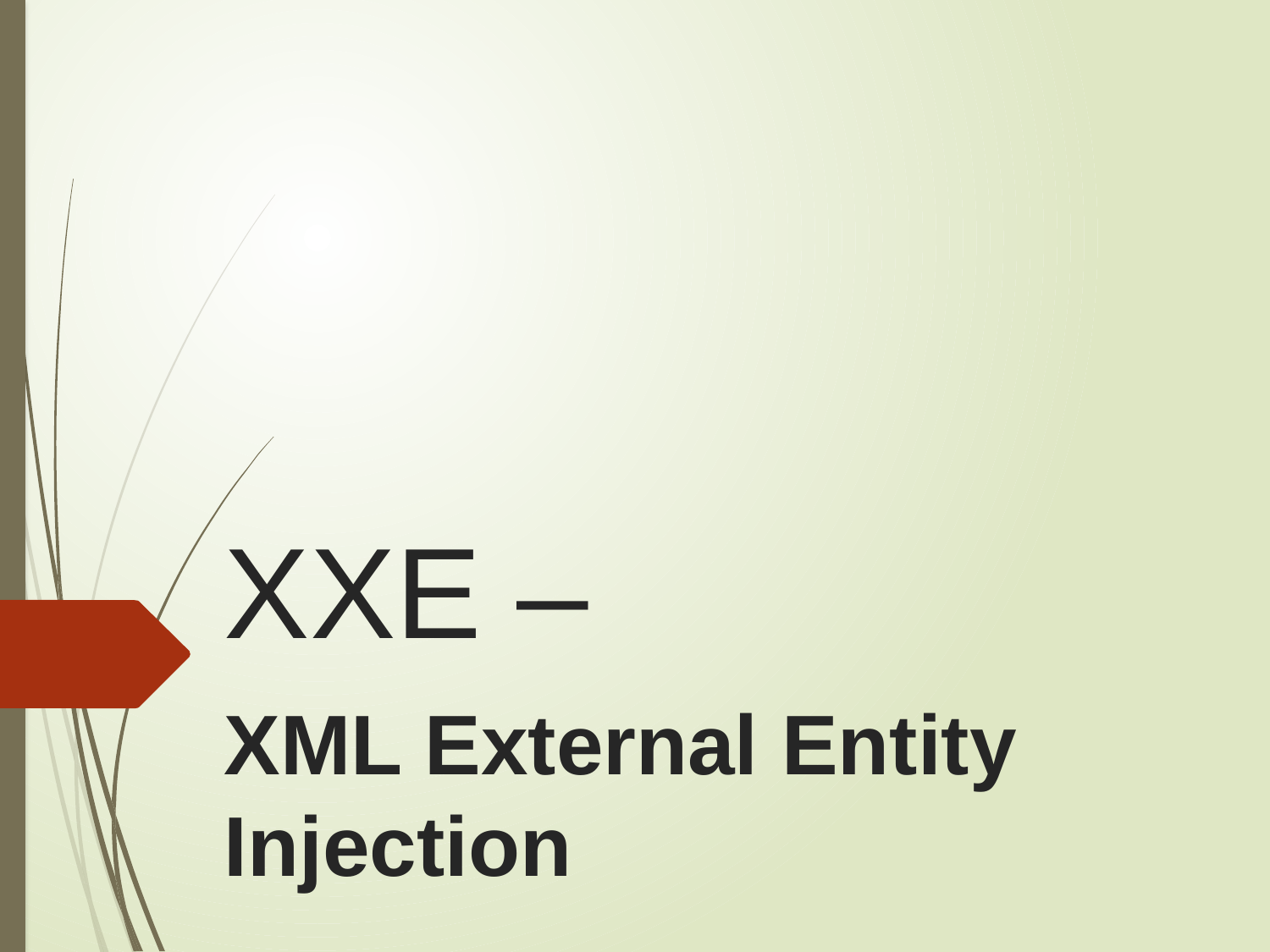

# XXE – XML External Entity Injection